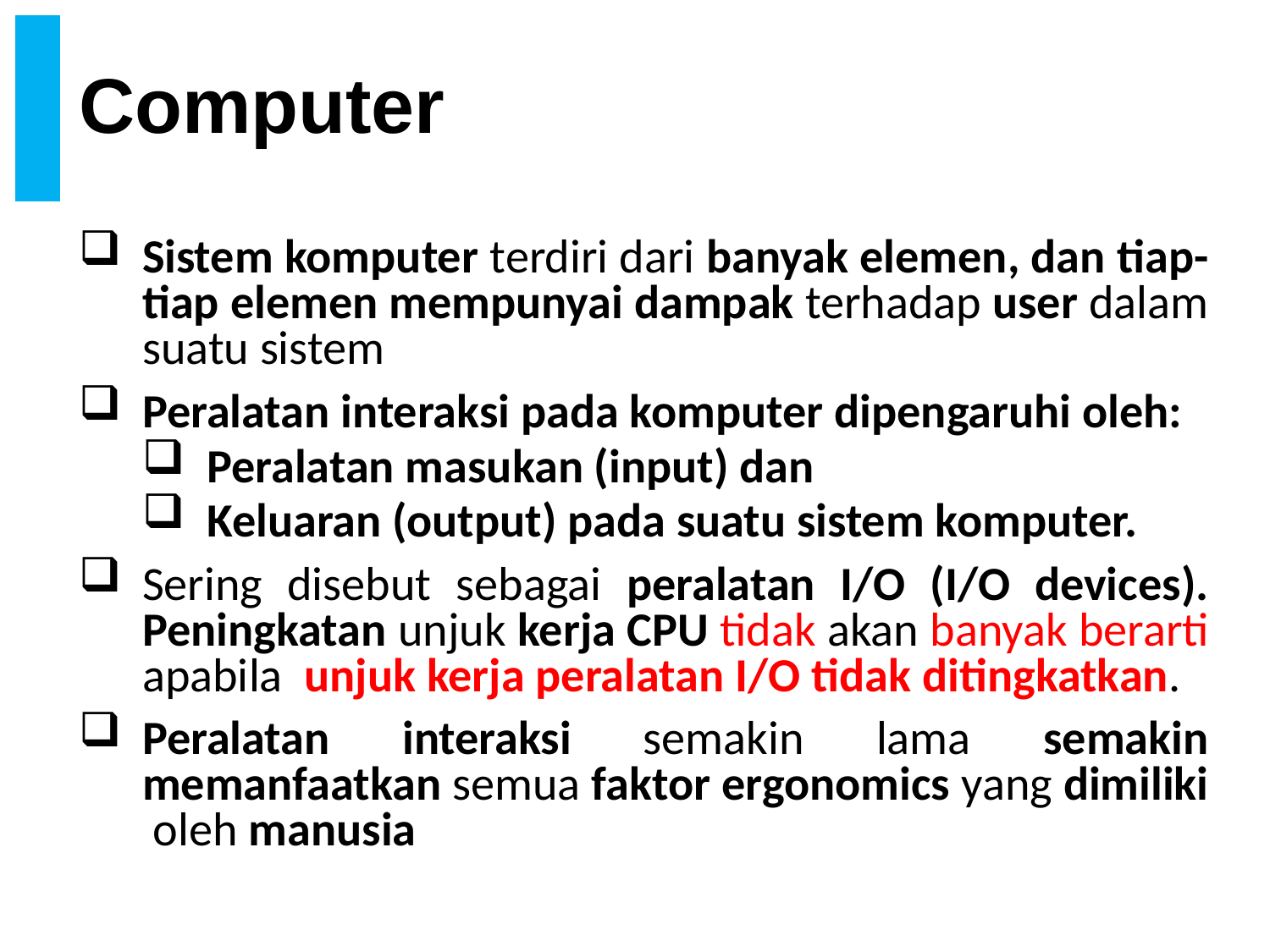

# Computer
Sistem komputer terdiri dari banyak elemen, dan tiap-tiap elemen mempunyai dampak terhadap user dalam suatu sistem
Peralatan interaksi pada komputer dipengaruhi oleh:
  Peralatan masukan (input) dan
  Keluaran (output) pada suatu sistem komputer.
Sering disebut sebagai peralatan I/O (I/O devices). Peningkatan unjuk kerja CPU tidak akan banyak berarti apabila  unjuk kerja peralatan I/O tidak ditingkatkan.
Peralatan interaksi semakin lama semakin memanfaatkan semua faktor ergonomics yang dimiliki  oleh manusia